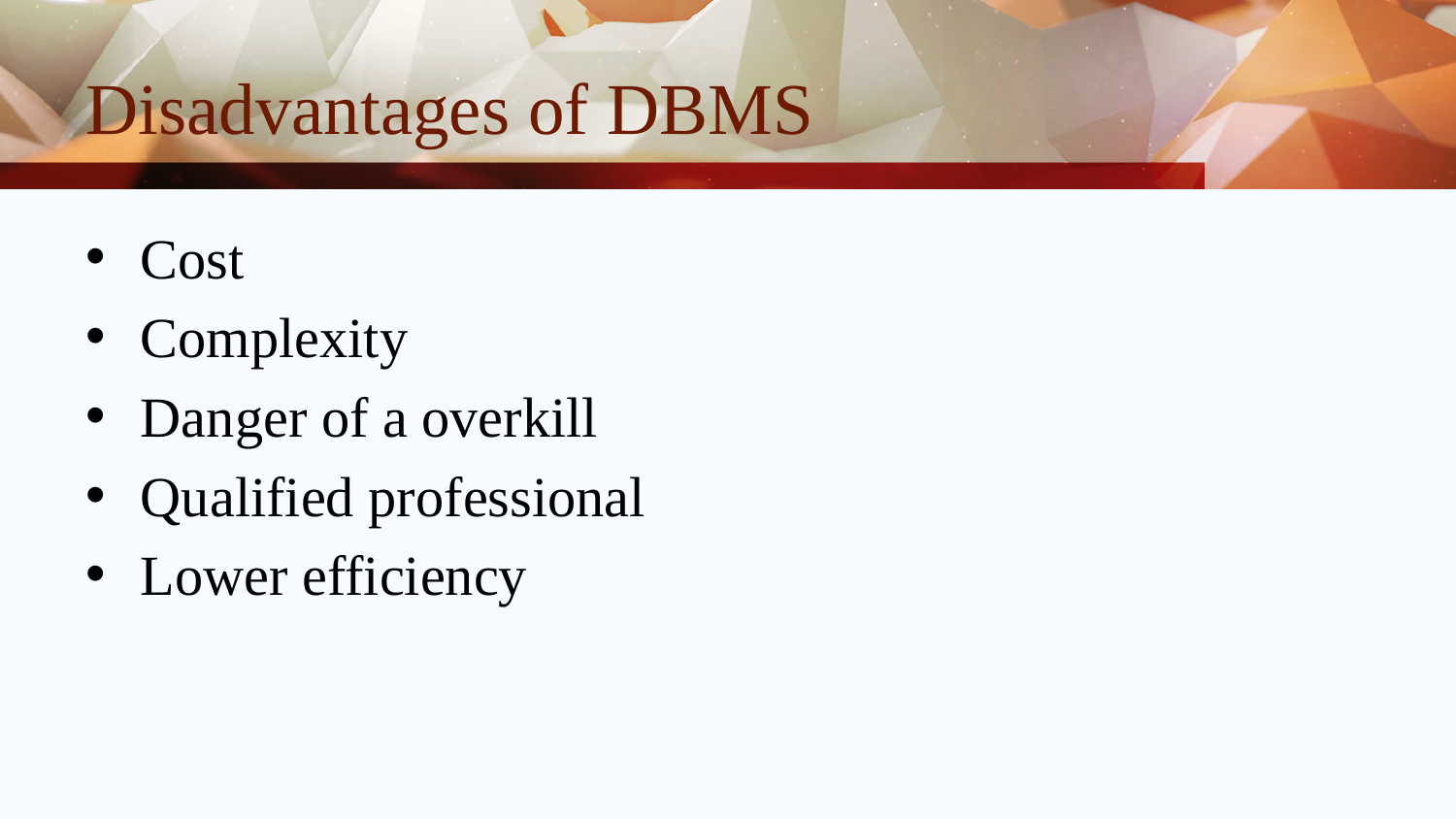

# Disadvantages of DBMS
Cost
Complexity
Danger of a overkill
Qualified professional
Lower efficiency